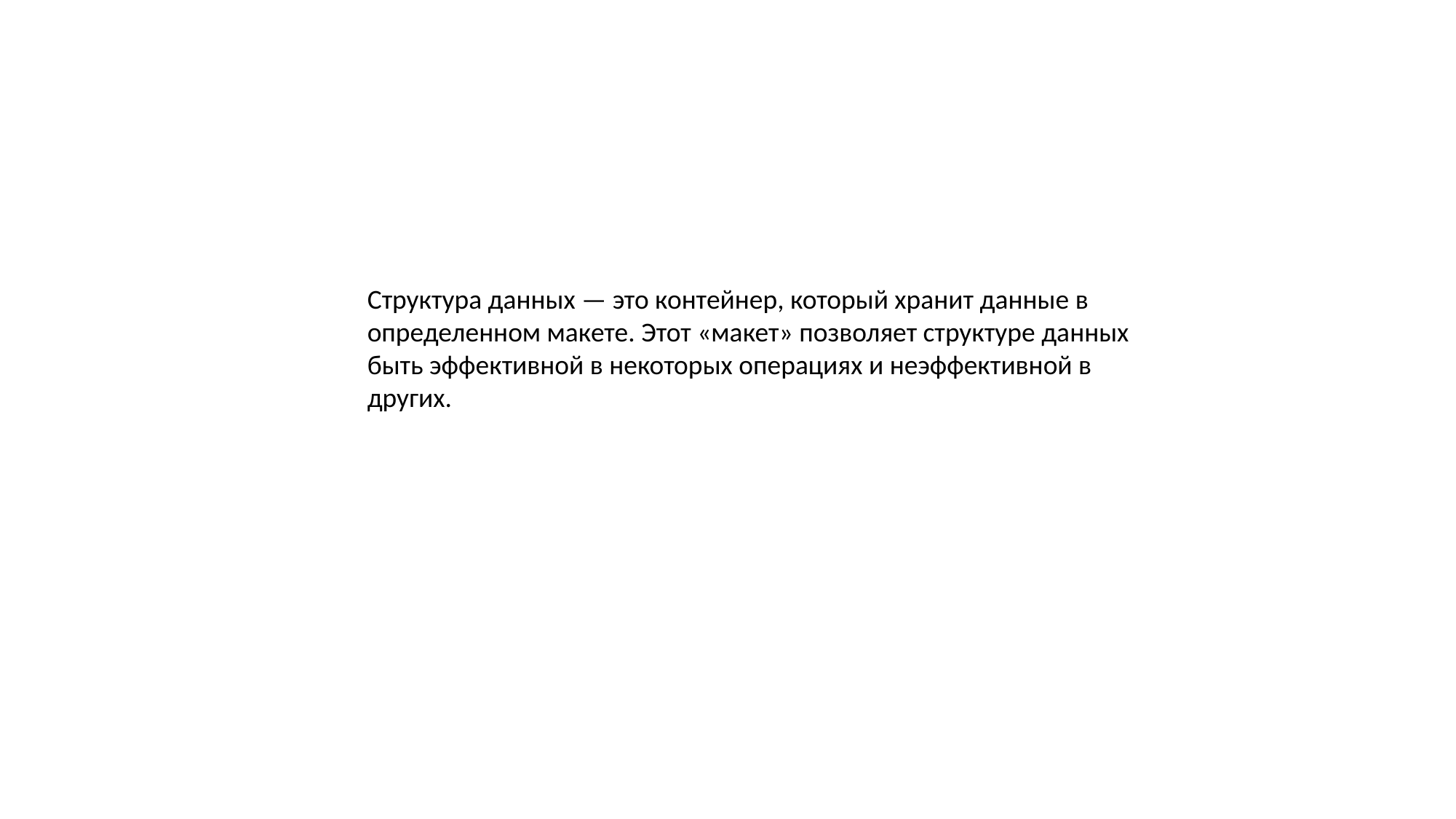

Структура данных — это контейнер, который хранит данные в определенном макете. Этот «макет» позволяет структуре данных быть эффективной в некоторых операциях и неэффективной в других.